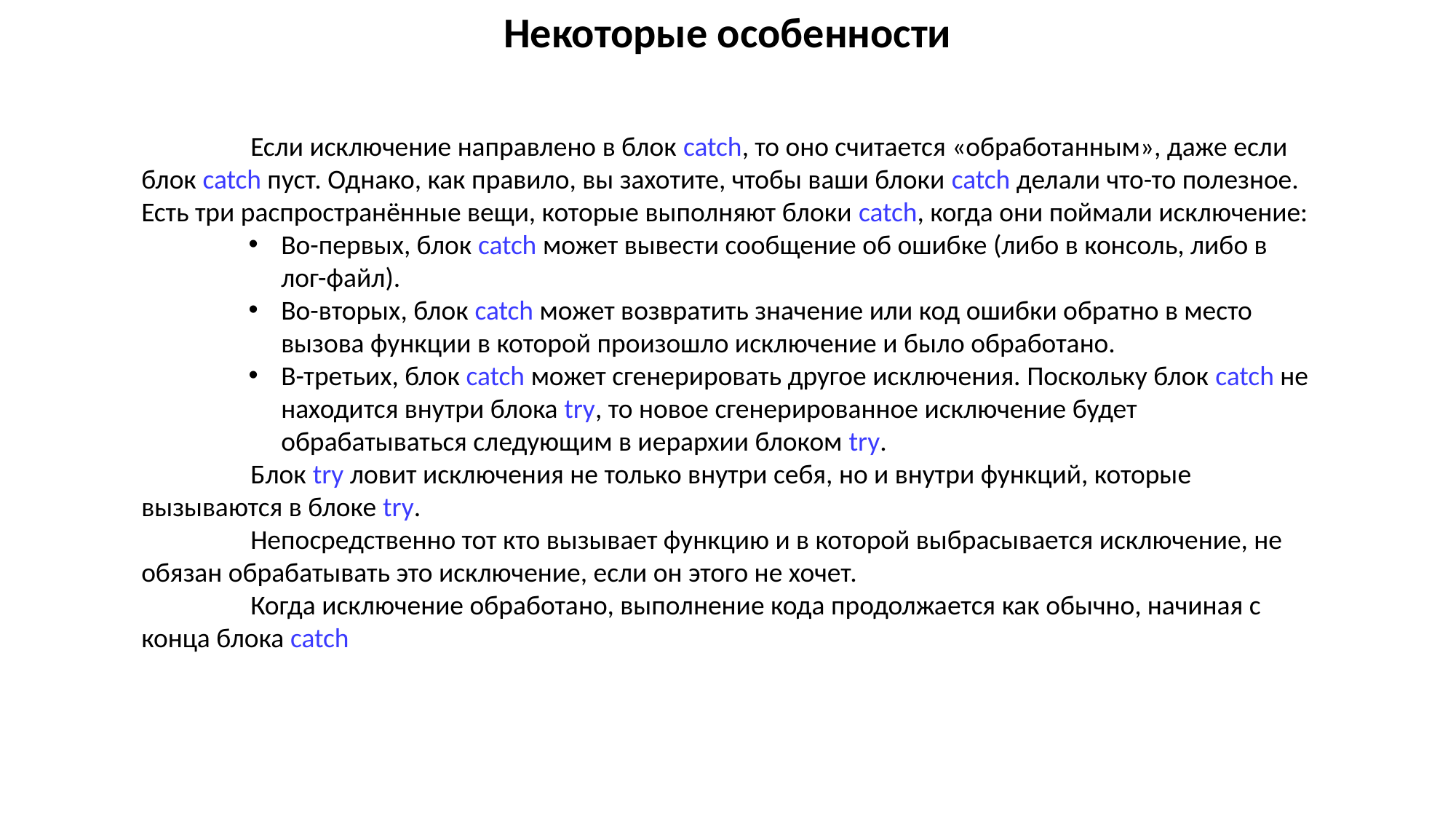

Некоторые особенности
	Если исключение направлено в блок catch, то оно считается «обработанным», даже если блок catch пуст. Однако, как правило, вы захотите, чтобы ваши блоки catch делали что-то полезное. Есть три распространённые вещи, которые выполняют блоки catch, когда они поймали исключение:
Во-первых, блок catch может вывести сообщение об ошибке (либо в консоль, либо в лог-файл).
Во-вторых, блок catch может возвратить значение или код ошибки обратно в место вызова функции в которой произошло исключение и было обработано.
В-третьих, блок catch может сгенерировать другое исключения. Поскольку блок catch не находится внутри блока try, то новое сгенерированное исключение будет обрабатываться следующим в иерархии блоком try.
	Блок try ловит исключения не только внутри себя, но и внутри функций, которые вызываются в блоке try.
	Непосредственно тот кто вызывает функцию и в которой выбрасывается исключение, не обязан обрабатывать это исключение, если он этого не хочет.
	Когда исключение обработано, выполнение кода продолжается как обычно, начиная с конца блока catch